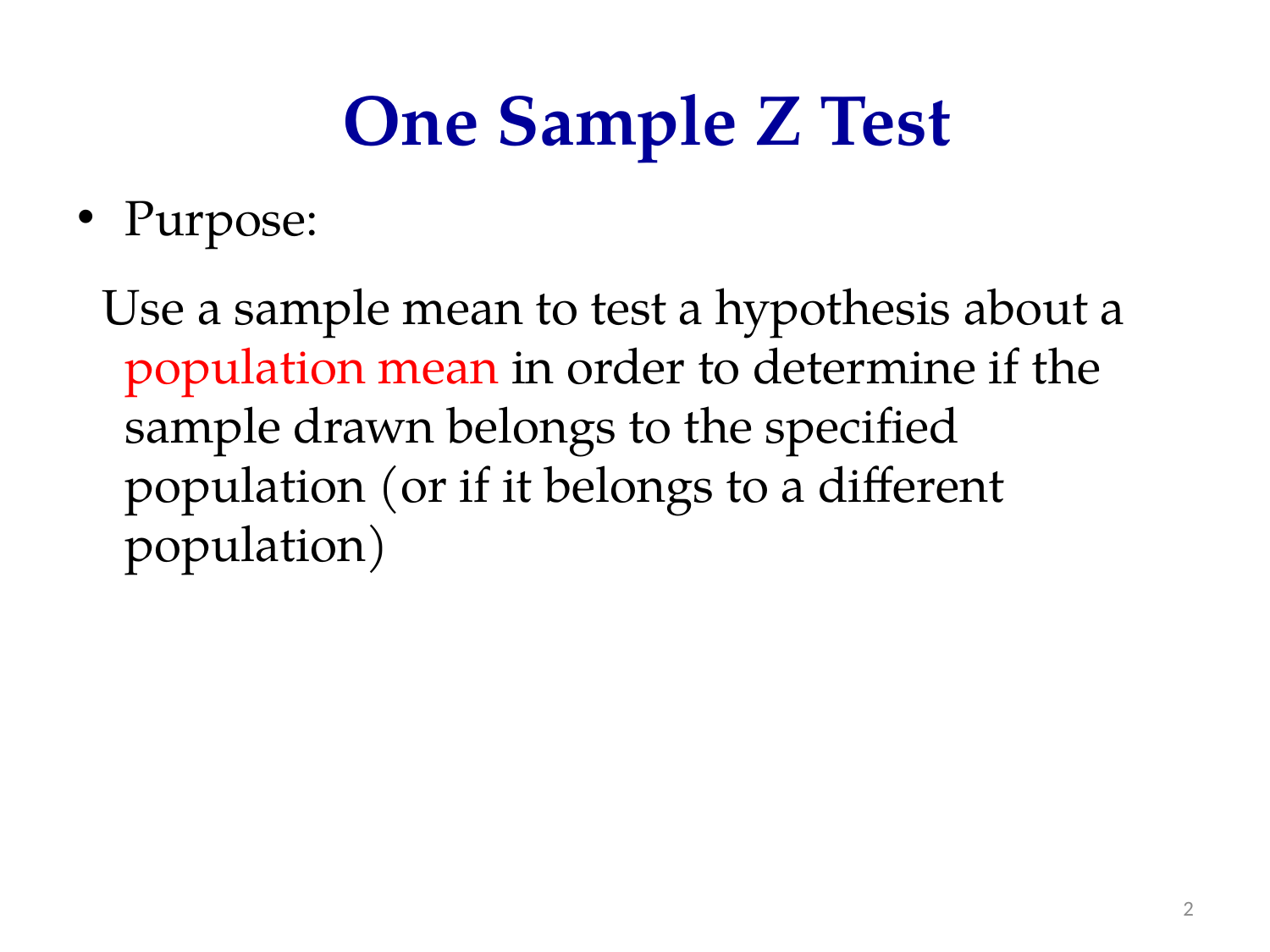

One Sample Z Test
Purpose:

  Use a sample mean to test a hypothesis about a population mean in order to determine if the sample drawn belongs to the specified population (or if it belongs to a different population)
2